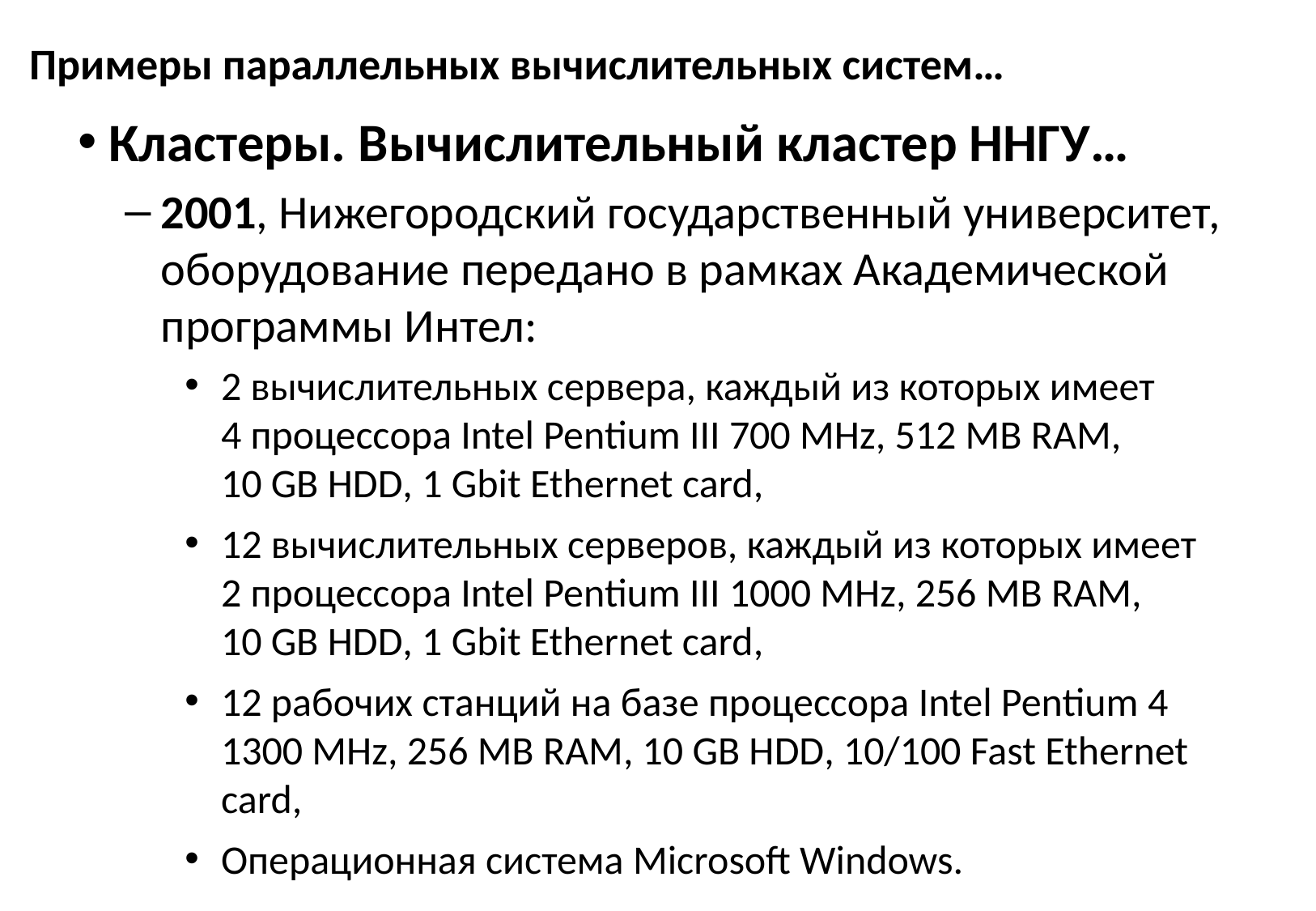

# Примеры параллельных вычислительных систем…
 Кластеры. Вычислительный кластер ННГУ…
2001, Нижегородский государственный университет, оборудование передано в рамках Академической программы Интел:
2 вычислительных сервера, каждый из которых имеет
4 процессора Intel Pentium III 700 MHz, 512 MB RAM,
10 GB HDD, 1 Gbit Ethernet card,
12 вычислительных серверов, каждый из которых имеет
2 процессора Intel Pentium III 1000 MHz, 256 MB RAM,
10 GB HDD, 1 Gbit Ethernet card,
12 рабочих станций на базе процессора Intel Pentium 4
1300 MHz, 256 MB RAM, 10 GB HDD, 10/100 Fast Ethernet card,
Операционная система Microsoft Windows.